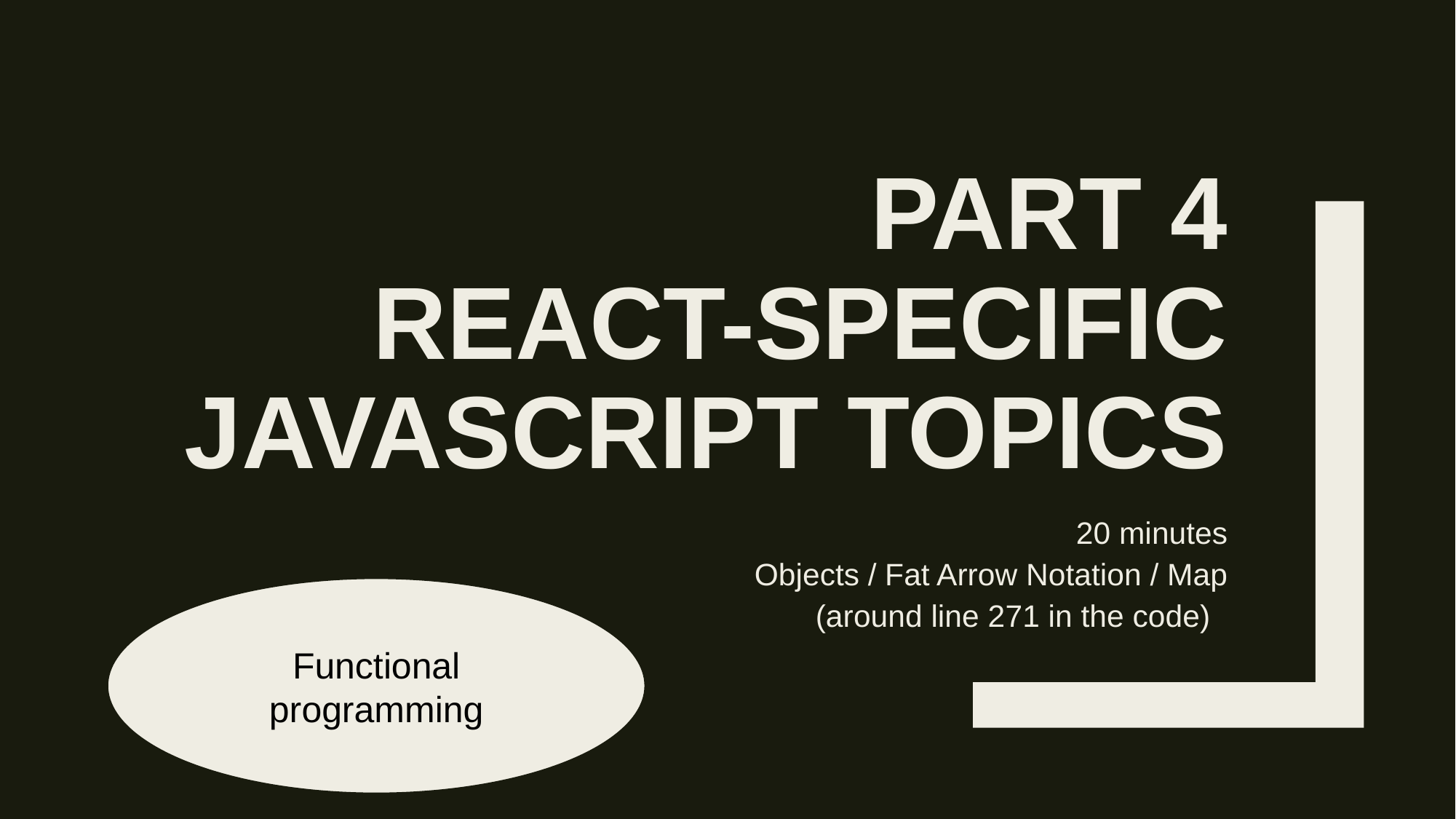

# PART 4 REACT-SPECIFIC JAVASCRIPT TOPICS
20 minutes
Objects / Fat Arrow Notation / Map
(around line 271 in the code)
Functional programming